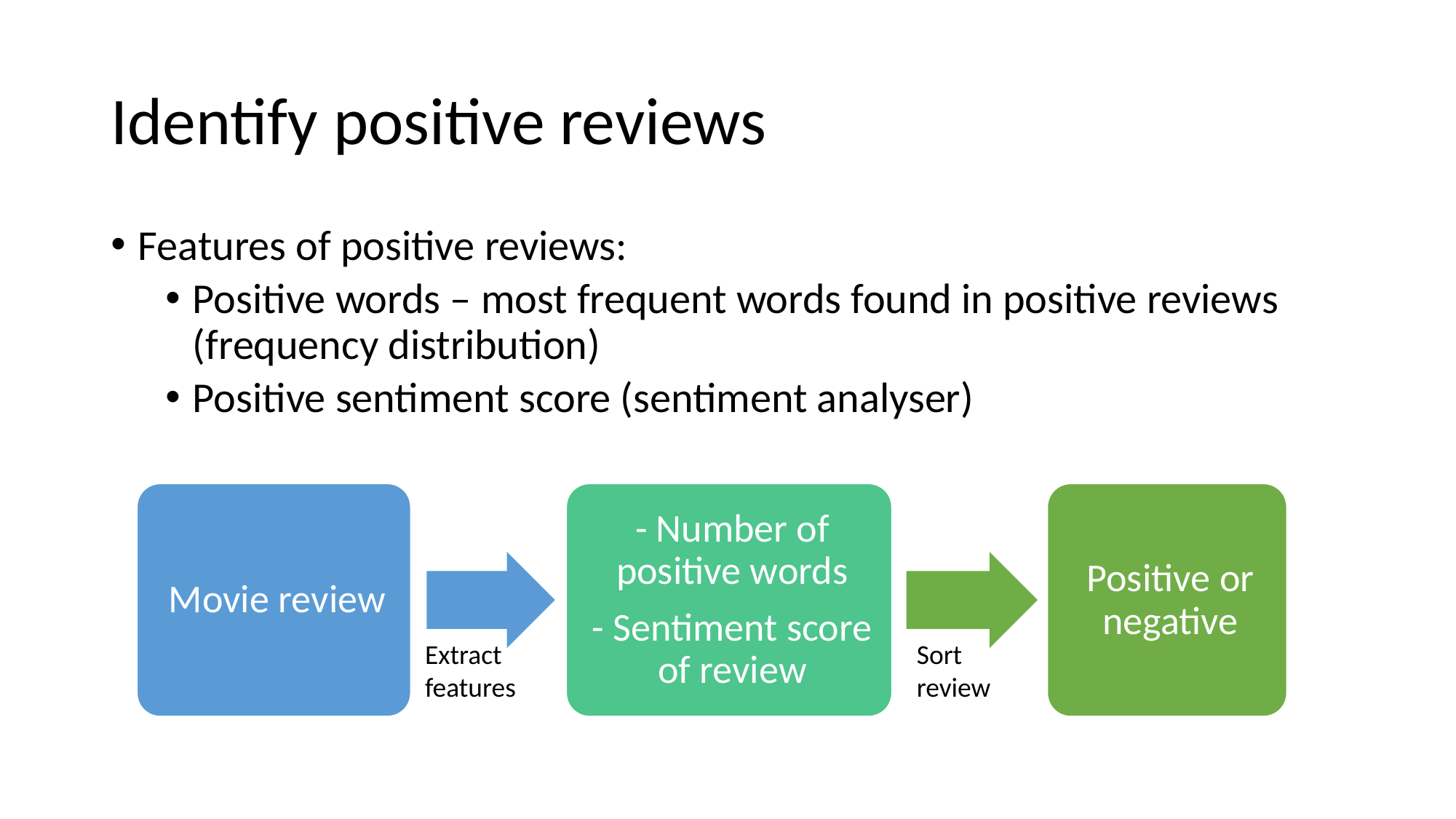

# Identify positive reviews
Features of positive reviews:
Positive words – most frequent words found in positive reviews (frequency distribution)
Positive sentiment score (sentiment analyser)
Movie review

- Number of positive words
- Sentiment score of review

Positive or negative
Sort review
Extract features